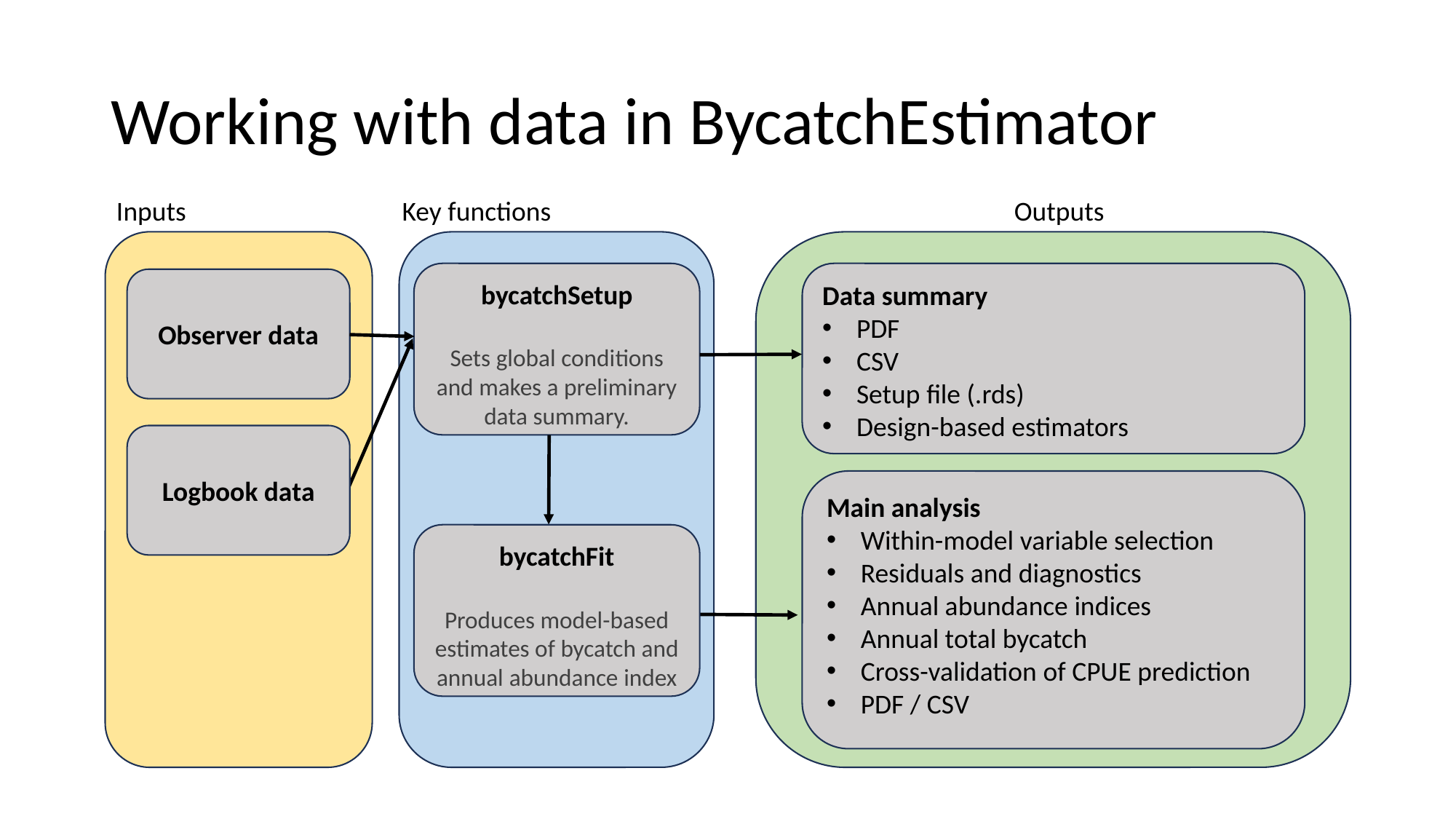

# Working with data in BycatchEstimator
Inputs
Key functions
Outputs

bycatchSetup

Sets global conditions and makes a preliminary data summary.
Data summary
PDF
CSV
Setup file (.rds)
Design-based estimators
Observer data
Logbook data
Main analysis
Within-model variable selection
Residuals and diagnostics
Annual abundance indices
Annual total bycatch
Cross-validation of CPUE prediction
PDF / CSV
bycatchFit

Produces model-based estimates of bycatch and annual abundance index